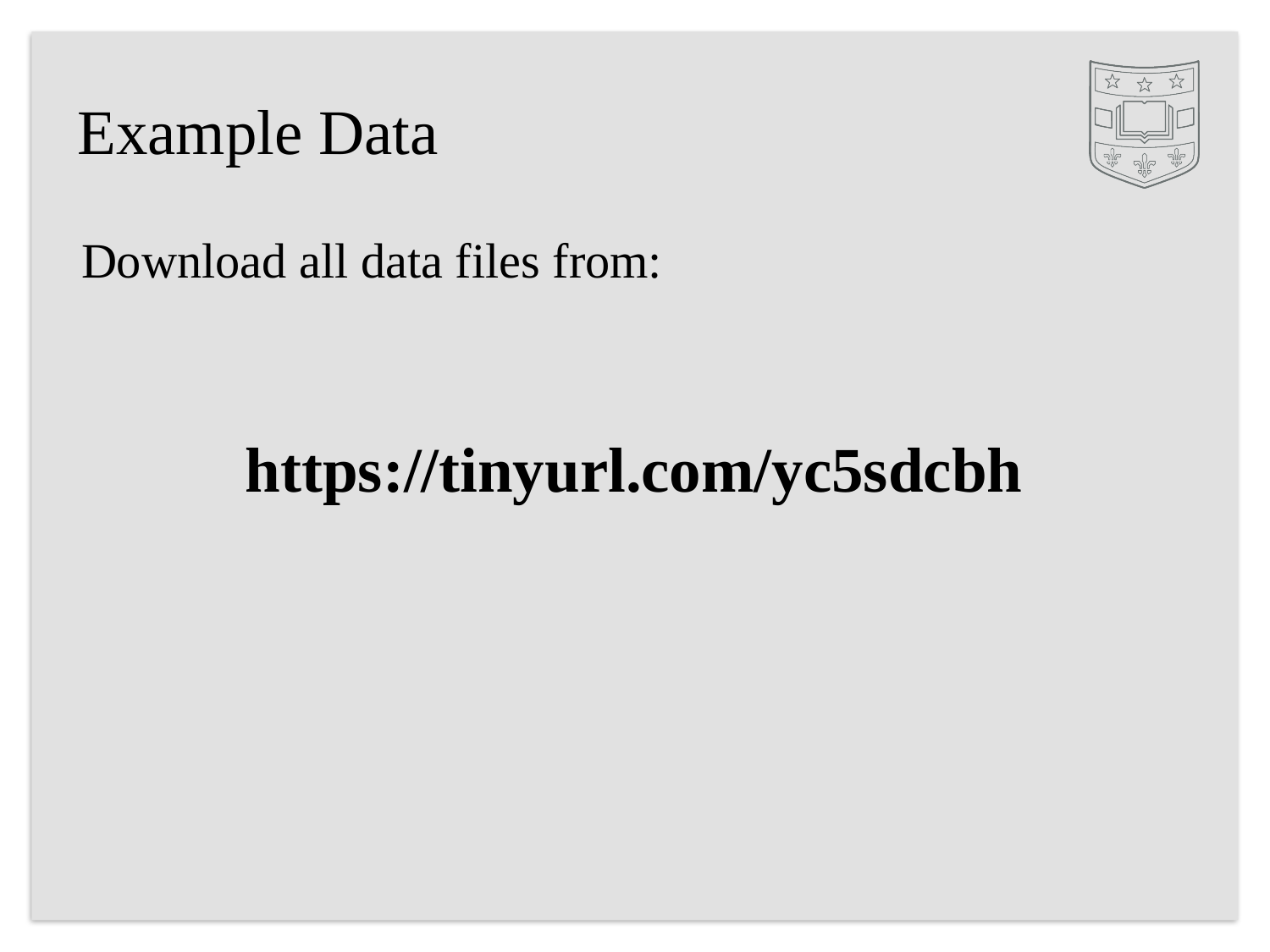

# Example Data
Download all data files from:

https://tinyurl.com/yc5sdcbh